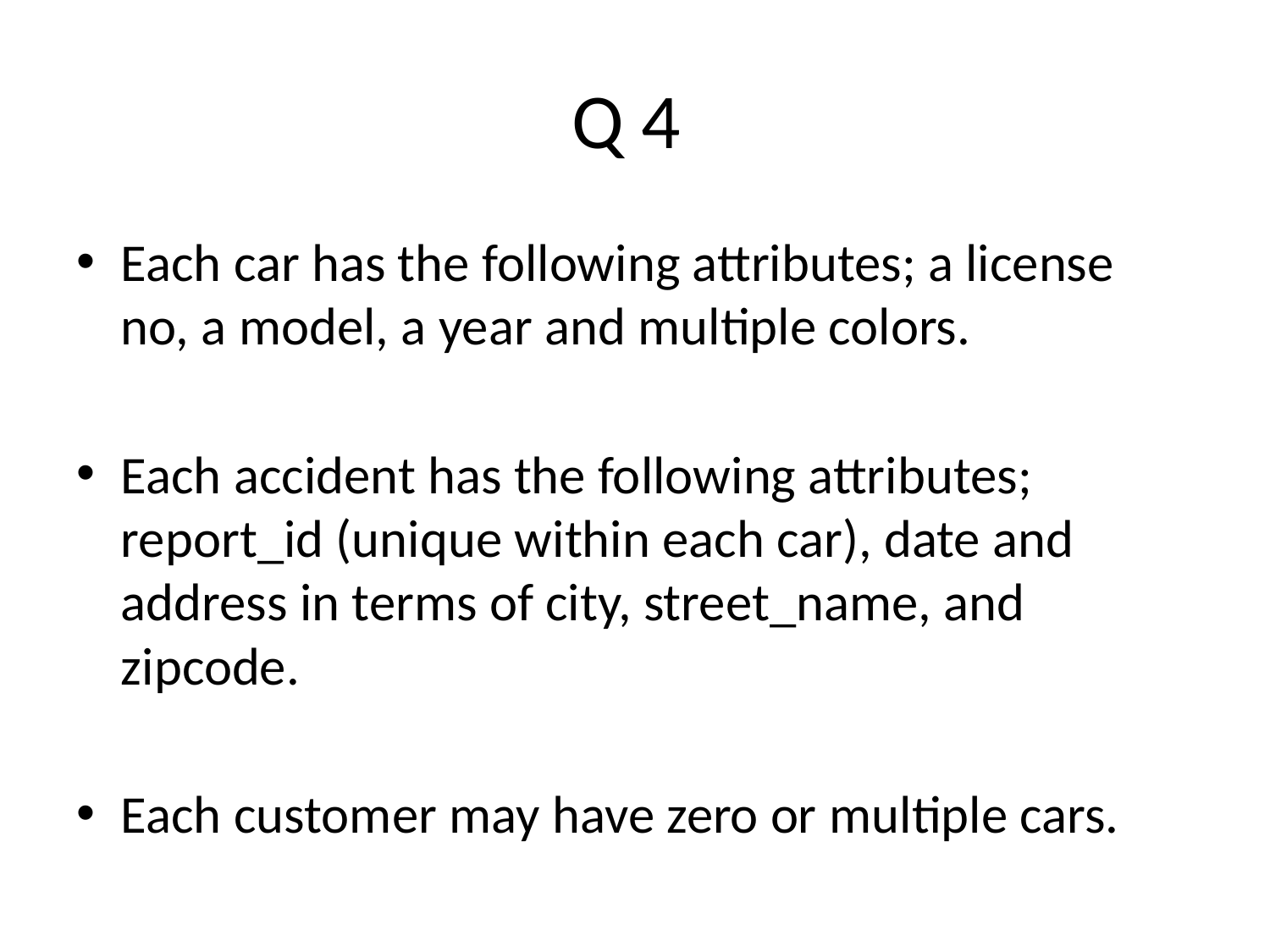

# Q 4
Each car has the following attributes; a license no, a model, a year and multiple colors.

Each accident has the following attributes; report_id (unique within each car), date and address in terms of city, street_name, and zipcode.

Each customer may have zero or multiple cars.